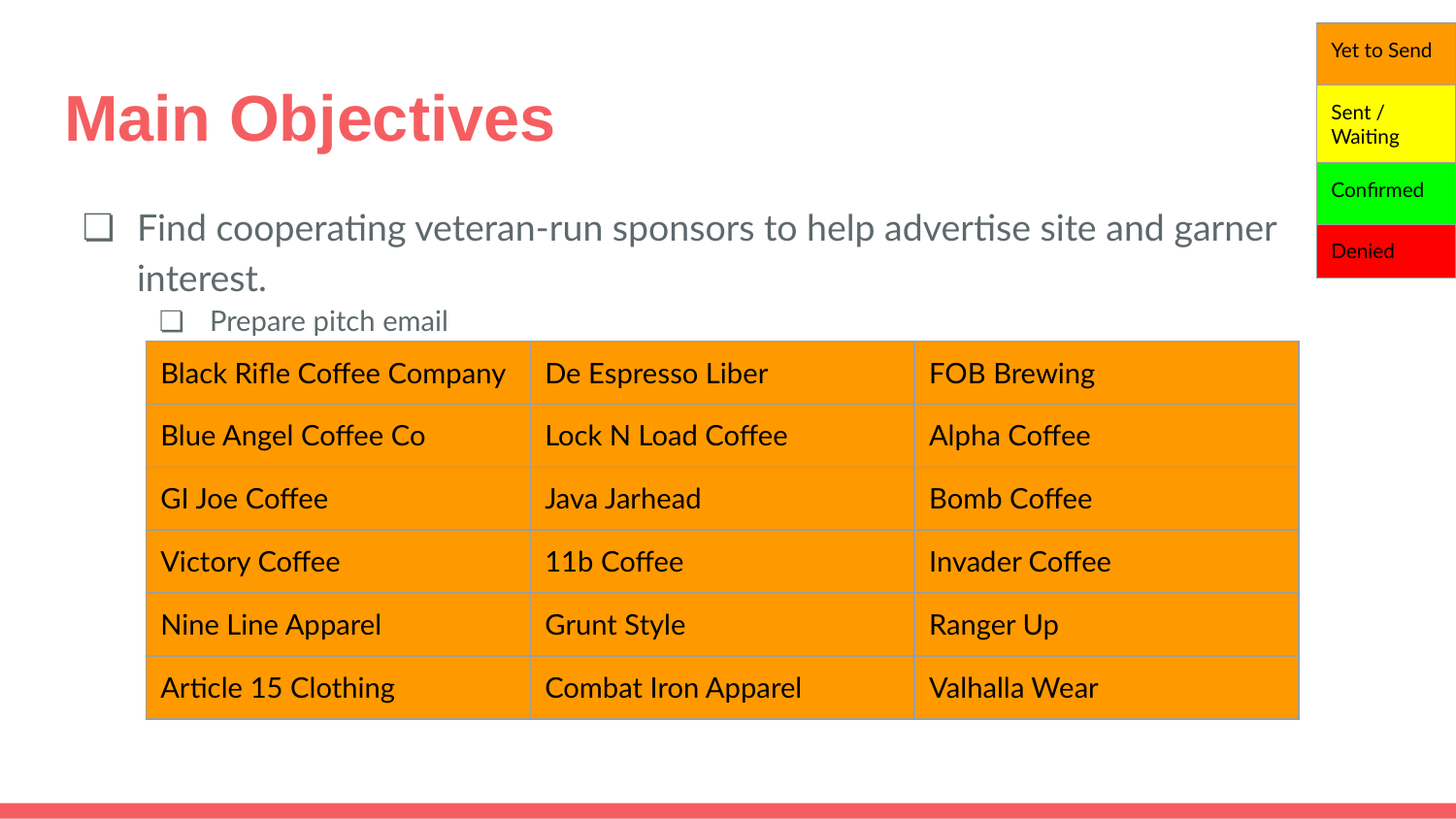

| Yet to Send |
| --- |
| Sent / Waiting |
| Confirmed |
| Denied |
# Main Objectives
Find cooperating veteran-run sponsors to help advertise site and garner interest.
Prepare pitch email

| Black Rifle Coffee Company | De Espresso Liber | FOB Brewing |
| --- | --- | --- |
| Blue Angel Coffee Co | Lock N Load Coffee | Alpha Coffee |
| GI Joe Coffee | Java Jarhead | Bomb Coffee |
| Victory Coffee | 11b Coffee | Invader Coffee |
| Nine Line Apparel | Grunt Style | Ranger Up |
| Article 15 Clothing | Combat Iron Apparel | Valhalla Wear |